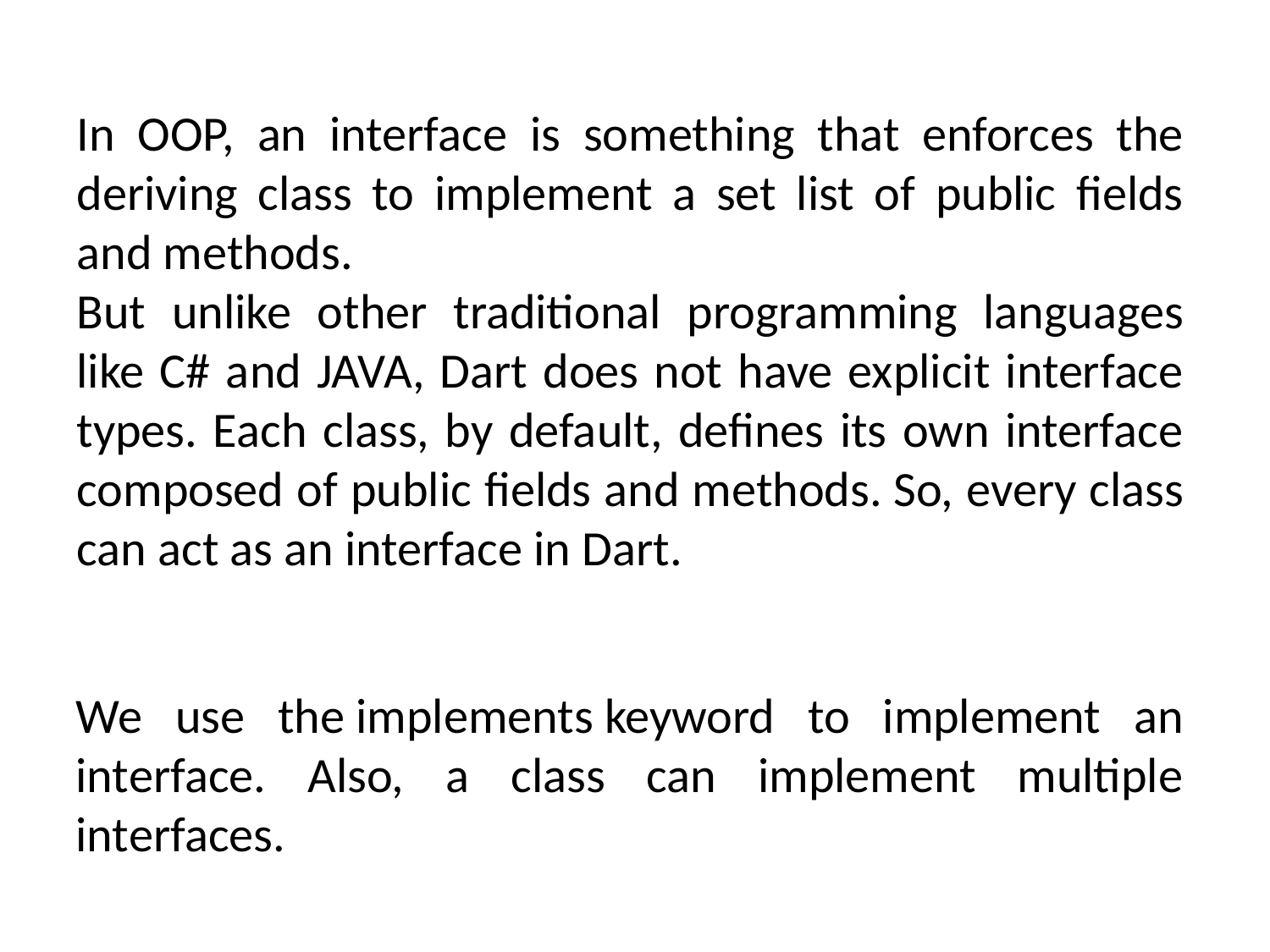

In OOP, an interface is something that enforces the deriving class to implement a set list of public fields and methods.
But unlike other traditional programming languages like C# and JAVA, Dart does not have explicit interface types. Each class, by default, defines its own interface composed of public fields and methods. So, every class can act as an interface in Dart.
We use the implements keyword to implement an interface. Also, a class can implement multiple interfaces.